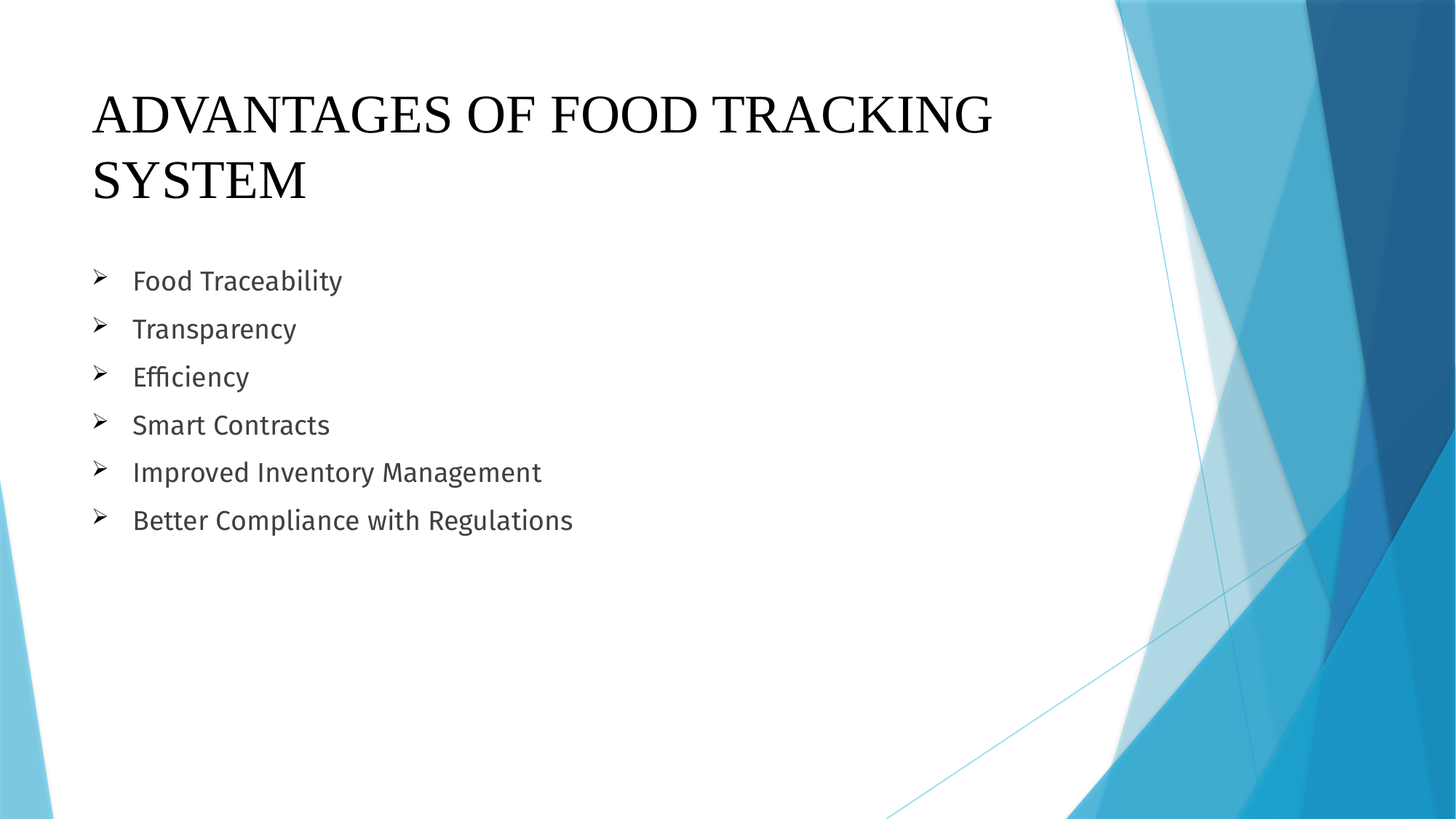

# ADVANTAGES OF FOOD TRACKING SYSTEM
Food Traceability
Transparency
Efficiency
Smart Contracts
Improved Inventory Management
Better Compliance with Regulations